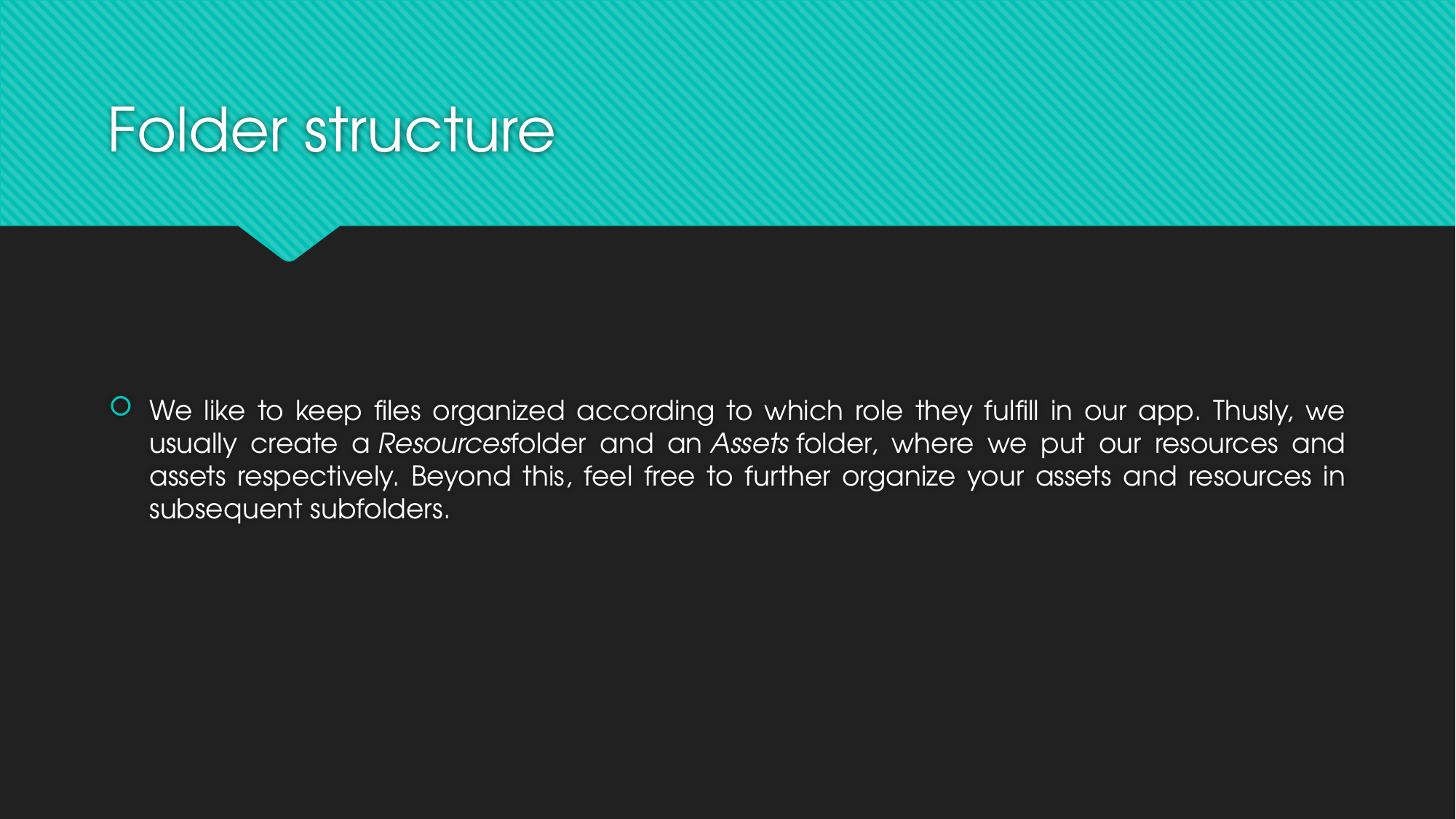

# Folder structure
We like to keep files organized according to which role they fulfill in our app. Thusly, we usually create a Resourcesfolder and an Assets folder, where we put our resources and assets respectively. Beyond this, feel free to further organize your assets and resources in subsequent subfolders.